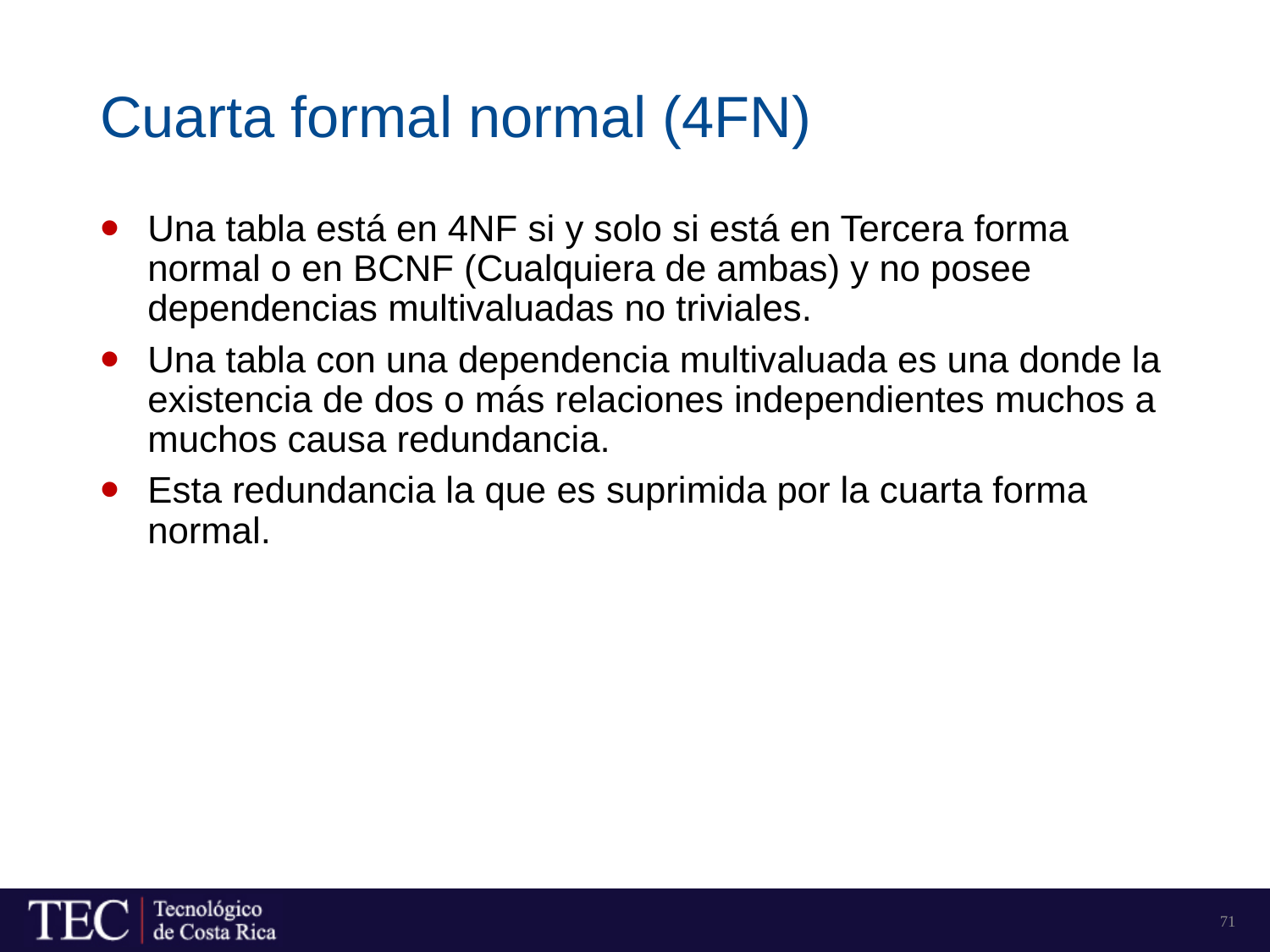

# Cuarta formal normal (4FN)
Una tabla está en 4NF si y solo si está en Tercera forma normal o en BCNF (Cualquiera de ambas) y no posee dependencias multivaluadas no triviales.
Una tabla con una dependencia multivaluada es una donde la existencia de dos o más relaciones independientes muchos a muchos causa redundancia.
Esta redundancia la que es suprimida por la cuarta forma normal.
71